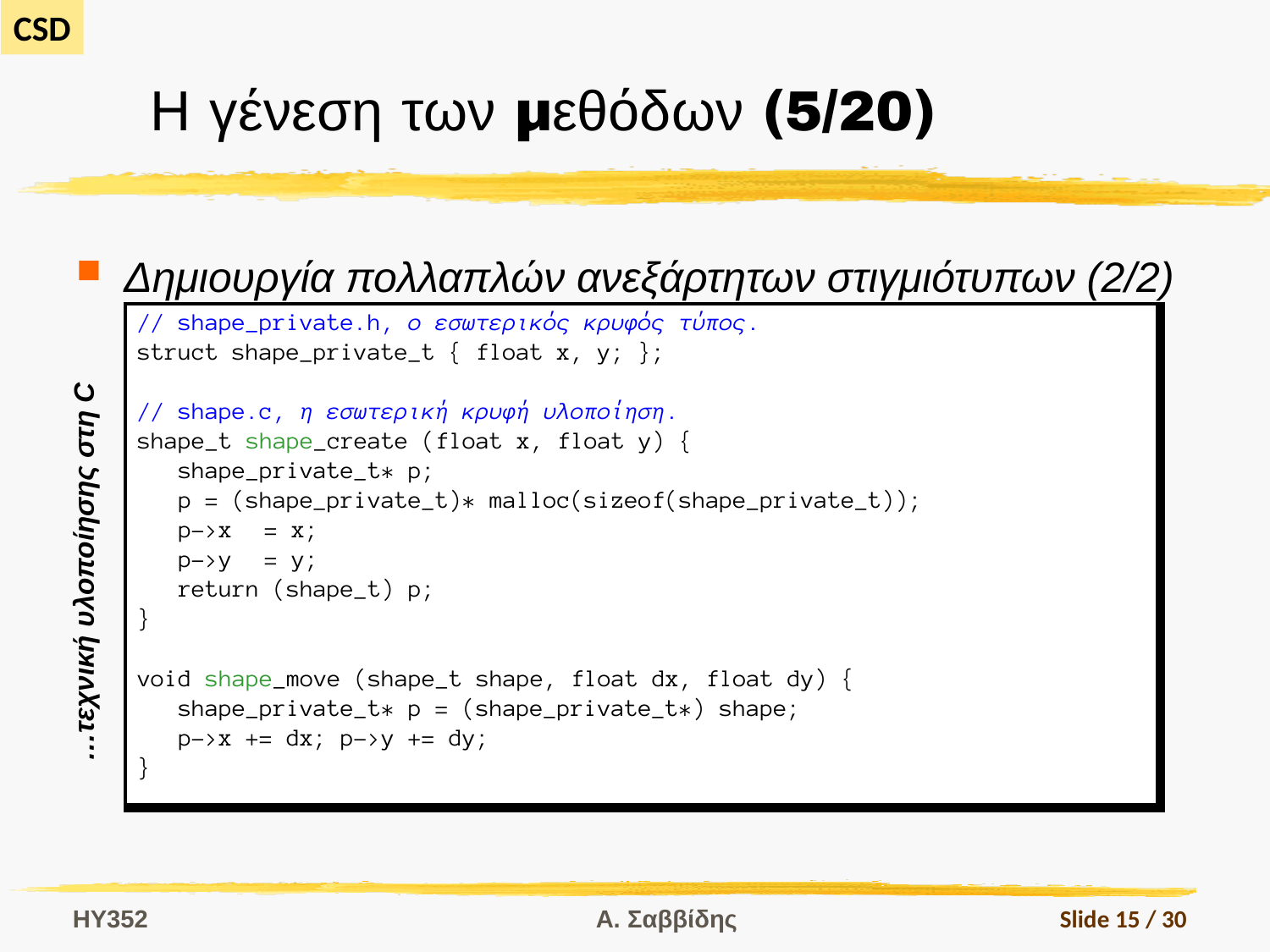

# Η γένεση των μεθόδων (5/20)
Δημιουργία πολλαπλών ανεξάρτητων στιγμιότυπων (2/2)
| // shape\_private.h, ο εσωτερικός κρυφός τύπος. struct shape\_private\_t { float x, y; }; // shape.c, η εσωτερική κρυφή υλοποίηση. shape\_t shape\_create (float x, float y) { shape\_private\_t\* p; p = (shape\_private\_t)\* malloc(sizeof(shape\_private\_t)); p->x = x; p->y = y; return (shape\_t) p; } void shape\_move (shape\_t shape, float dx, float dy) { shape\_private\_t\* p = (shape\_private\_t\*) shape; p->x += dx; p->y += dy; } |
| --- |
…τεχνική υλοποίησης στη C
HY352
Α. Σαββίδης
Slide 15 / 30